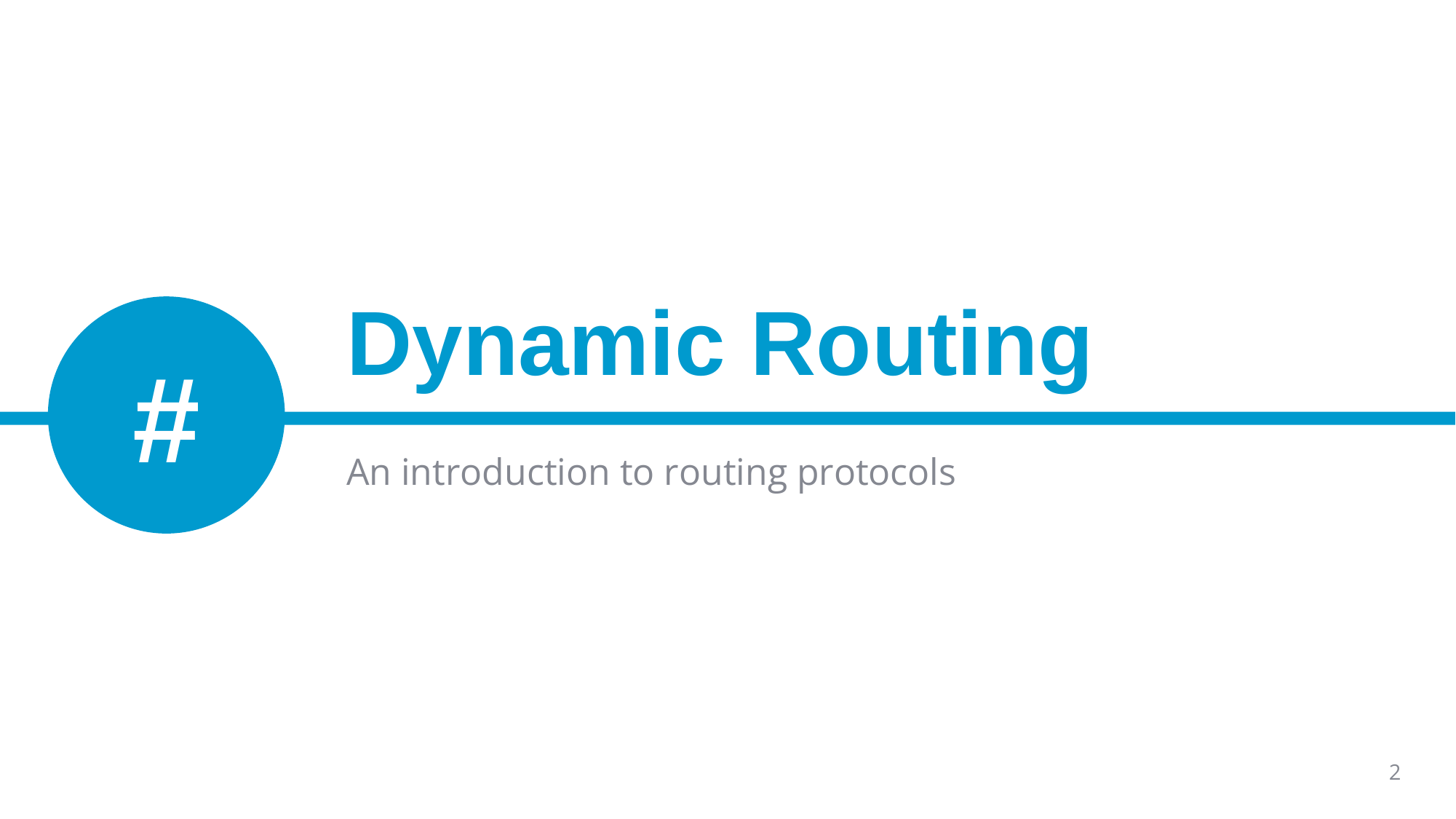

# Dynamic Routing

#

An introduction to routing protocols